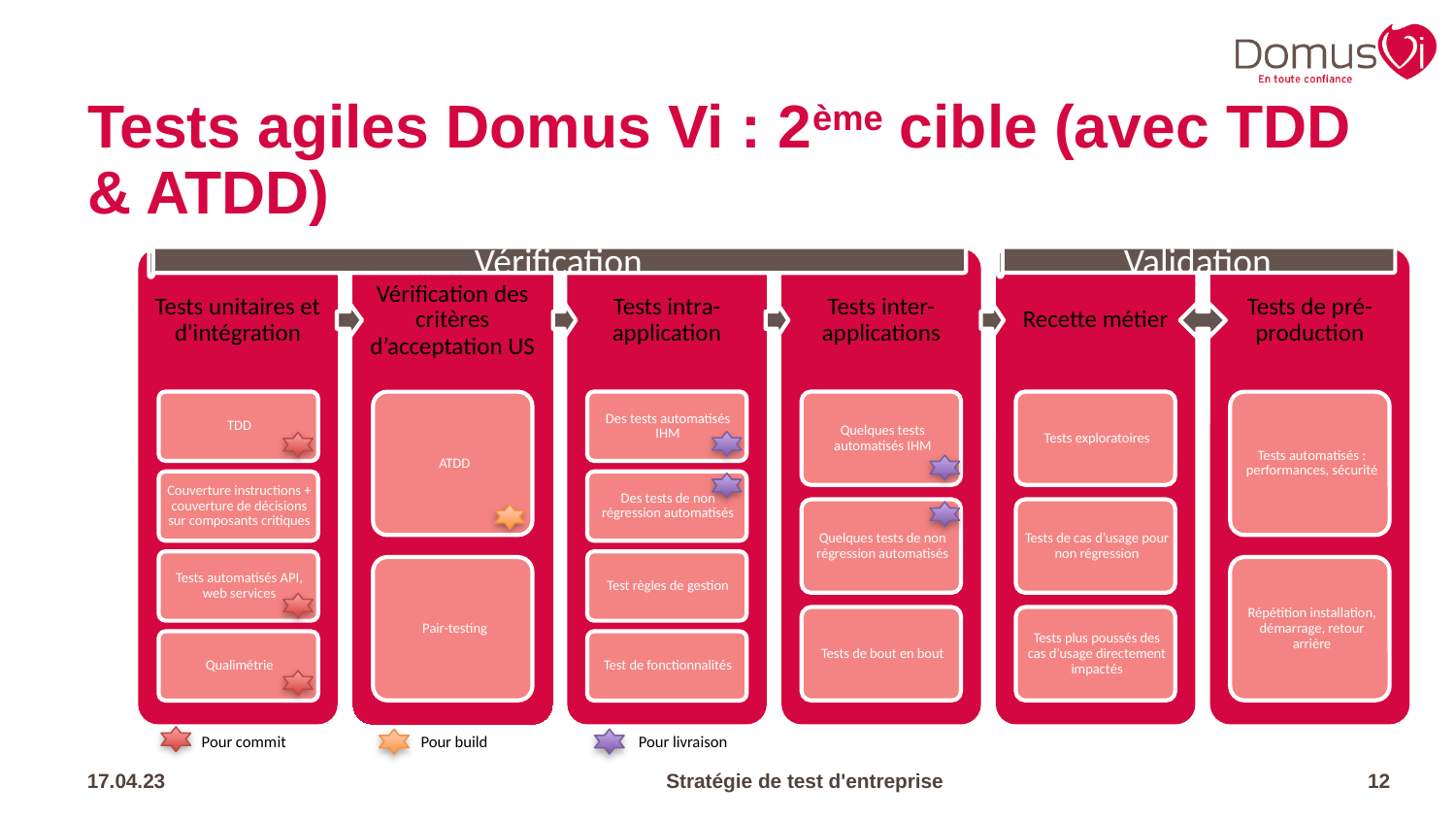

# Tests agiles Domus Vi : 2ème cible (avec TDD & ATDD)
Validation
Vérification
Tests unitaires et d'intégration
TDD
Couverture instructions + couverture de décisions sur composants critiques
Tests automatisés API, web services
Qualimétrie
Vérification des critères d’acceptation US
ATDD
Pair-testing
Tests intra-application
Des tests automatisés IHM
Des tests de non régression automatisés
Test règles de gestion
Test de fonctionnalités
Tests inter-applications
Quelques tests automatisés IHM
Quelques tests de non régression automatisés
Tests de bout en bout
Recette métier
Tests exploratoires
Tests de cas d’usage pour non régression
Tests plus poussés des cas d’usage directement impactés
Tests de pré-production
Tests automatisés : performances, sécurité
Répétition installation, démarrage, retour arrière

Pour commit
Pour build
Pour livraison

17.04.23
Stratégie de test d'entreprise
12